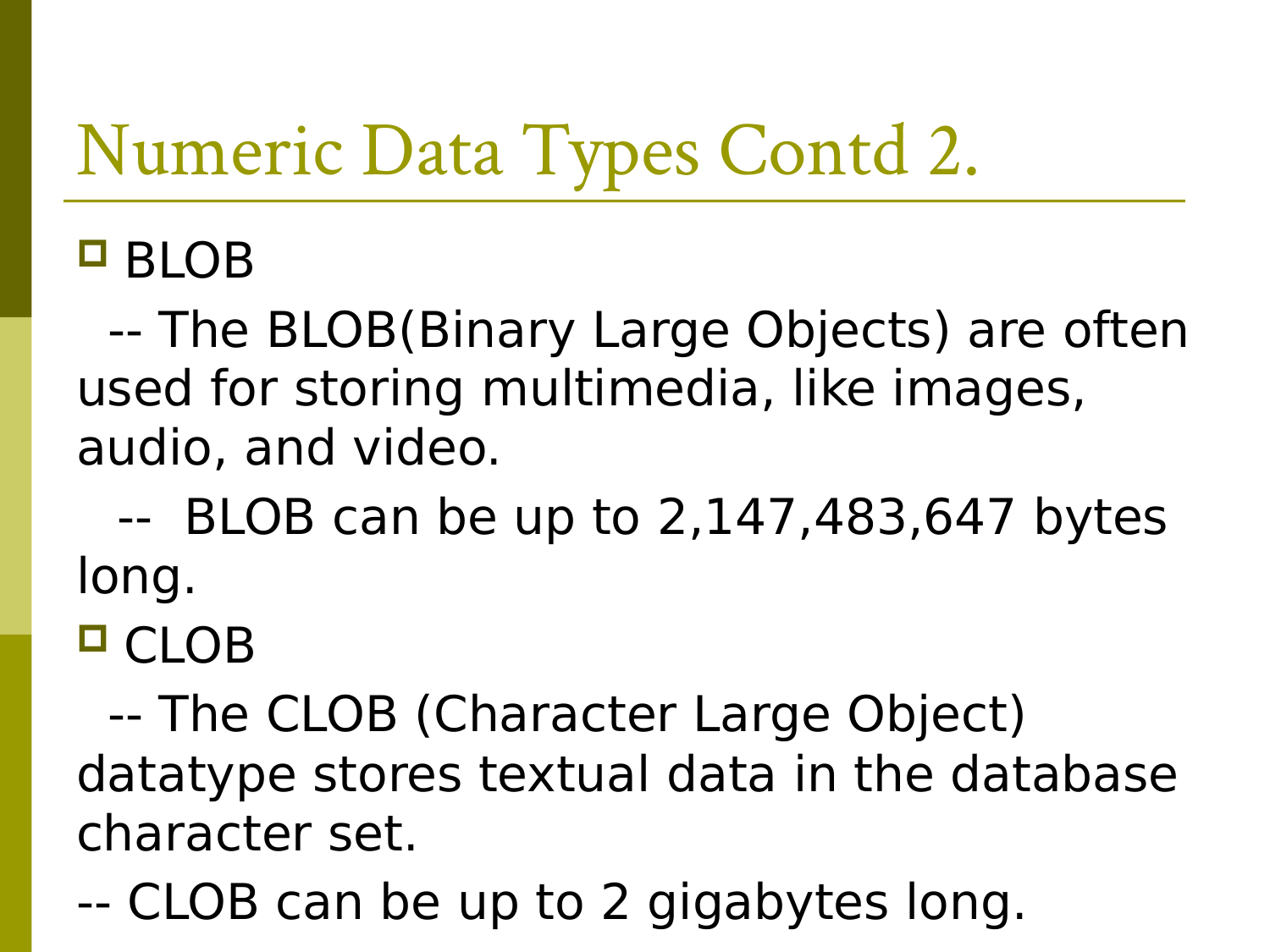

# Numeric Data Types Contd 2.
BLOB
  -- The BLOB(Binary Large Objects) are often used for storing multimedia, like images, audio, and video.
   --  BLOB can be up to 2,147,483,647 bytes long.
CLOB
  -- The CLOB (Character Large Object) datatype stores textual data in the database character set.
-- CLOB can be up to 2 gigabytes long.